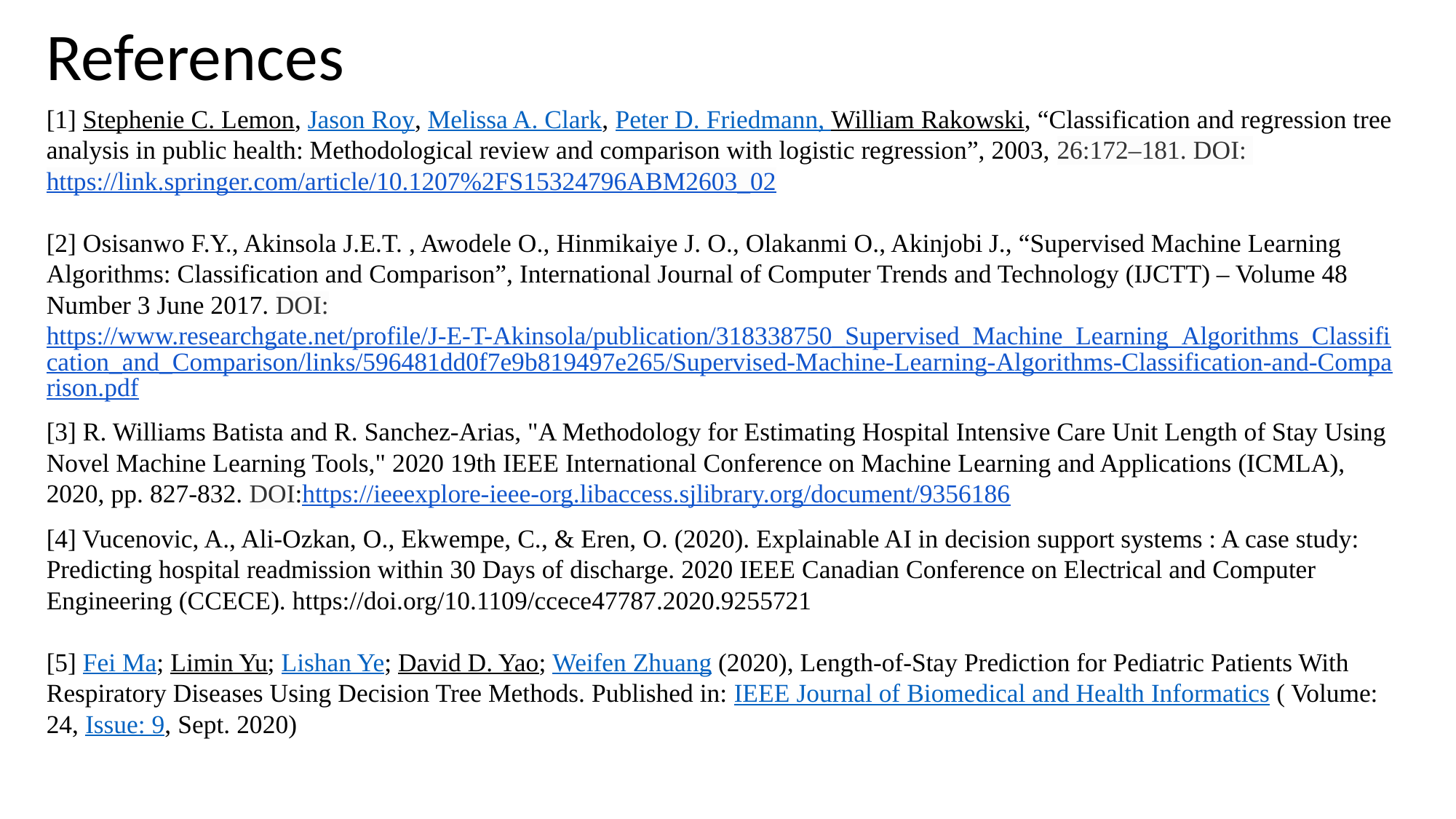

# References
[1] Stephenie C. Lemon, Jason Roy, Melissa A. Clark, Peter D. Friedmann, William Rakowski, “Classification and regression tree analysis in public health: Methodological review and comparison with logistic regression”, 2003, 26:172–181. DOI: https://link.springer.com/article/10.1207%2FS15324796ABM2603_02

[2] Osisanwo F.Y., Akinsola J.E.T. , Awodele O., Hinmikaiye J. O., Olakanmi O., Akinjobi J., “Supervised Machine Learning Algorithms: Classification and Comparison”, International Journal of Computer Trends and Technology (IJCTT) – Volume 48 Number 3 June 2017. DOI:
https://www.researchgate.net/profile/J-E-T-Akinsola/publication/318338750_Supervised_Machine_Learning_Algorithms_Classification_and_Comparison/links/596481dd0f7e9b819497e265/Supervised-Machine-Learning-Algorithms-Classification-and-Comparison.pdf
[3] R. Williams Batista and R. Sanchez-Arias, "A Methodology for Estimating Hospital Intensive Care Unit Length of Stay Using Novel Machine Learning Tools," 2020 19th IEEE International Conference on Machine Learning and Applications (ICMLA), 2020, pp. 827-832. DOI:https://ieeexplore-ieee-org.libaccess.sjlibrary.org/document/9356186
[4] Vucenovic, A., Ali-Ozkan, O., Ekwempe, C., & Eren, O. (2020). Explainable AI in decision support systems : A case study: Predicting hospital readmission within 30 Days of discharge. 2020 IEEE Canadian Conference on Electrical and Computer Engineering (CCECE). https://doi.org/10.1109/ccece47787.2020.9255721

[5] Fei Ma; Limin Yu; Lishan Ye; David D. Yao; Weifen Zhuang (2020), Length-of-Stay Prediction for Pediatric Patients With Respiratory Diseases Using Decision Tree Methods. Published in: IEEE Journal of Biomedical and Health Informatics ( Volume: 24, Issue: 9, Sept. 2020)